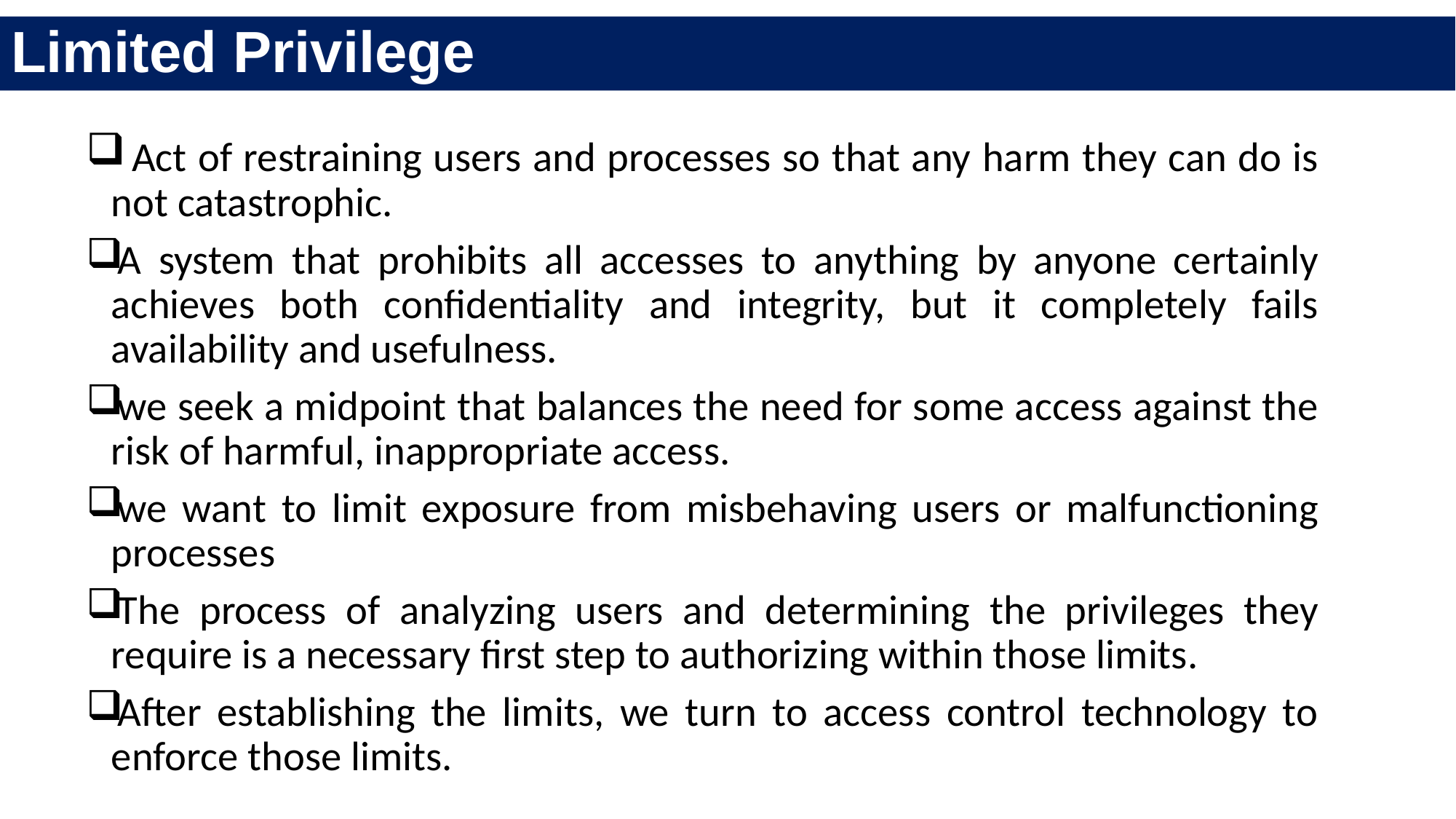

# Limited Privilege
 Act of restraining users and processes so that any harm they can do is not catastrophic.
A system that prohibits all accesses to anything by anyone certainly achieves both confidentiality and integrity, but it completely fails availability and usefulness.
we seek a midpoint that balances the need for some access against the risk of harmful, inappropriate access.
we want to limit exposure from misbehaving users or malfunctioning processes
The process of analyzing users and determining the privileges they require is a necessary first step to authorizing within those limits.
After establishing the limits, we turn to access control technology to enforce those limits.